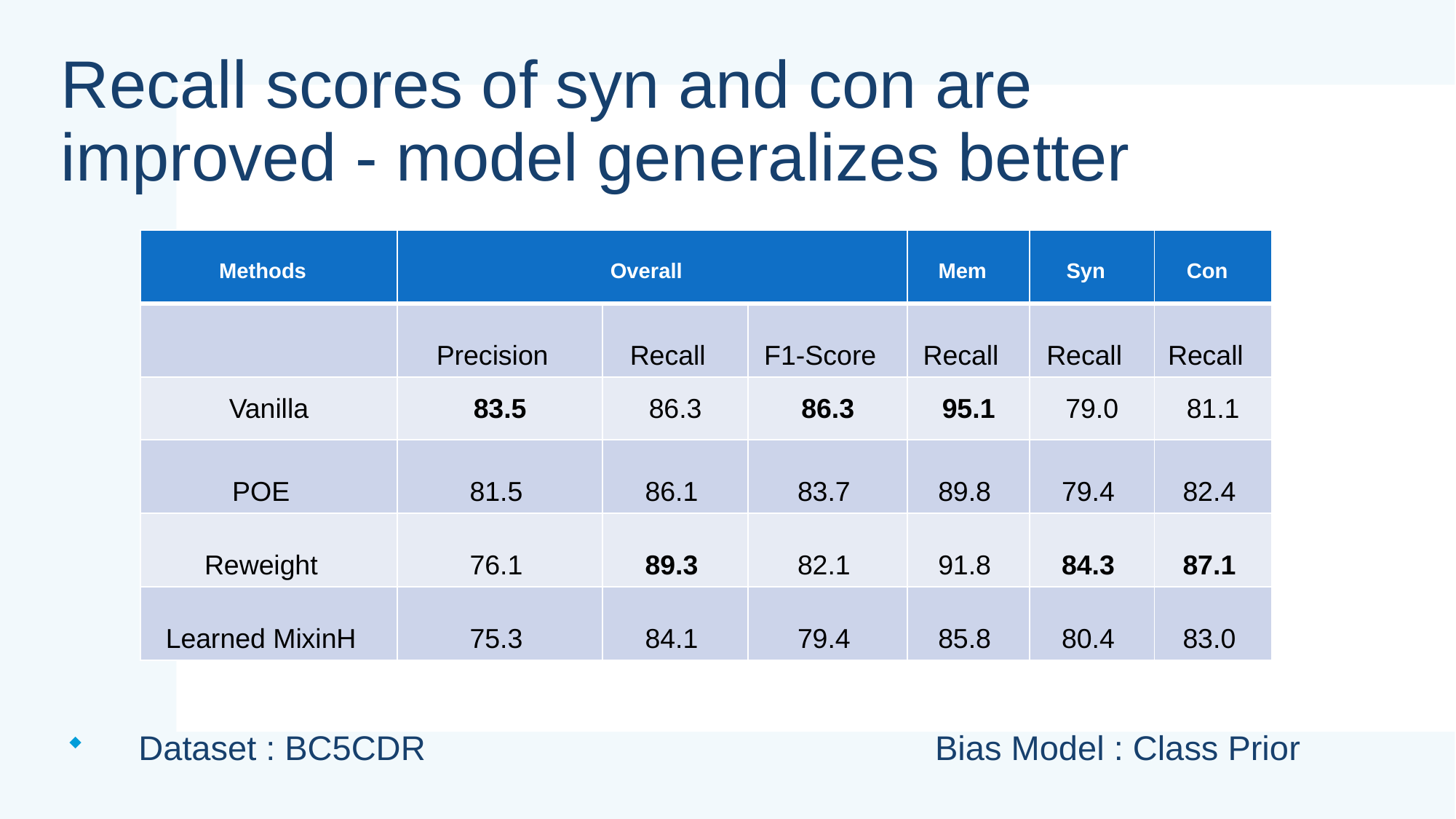

# Recall scores of syn and con are improved - model generalizes better

     Dataset : BC5CDR                                                      Bias Model : Class Prior
| Methods | Overall |  |  | Mem | Syn | Con |
| --- | --- | --- | --- | --- | --- | --- |
|  | Precision | Recall | F1-Score | Recall | Recall | Recall |
| Vanilla | 83.5 | 86.3 | 86.3 | 95.1 | 79.0 | 81.1 |
| POE | 81.5 | 86.1 | 83.7 | 89.8 | 79.4 | 82.4 |
| Reweight | 76.1 | 89.3 | 82.1 | 91.8 | 84.3 | 87.1 |
| Learned MixinH | 75.3 | 84.1 | 79.4 | 85.8 | 80.4 | 83.0 |